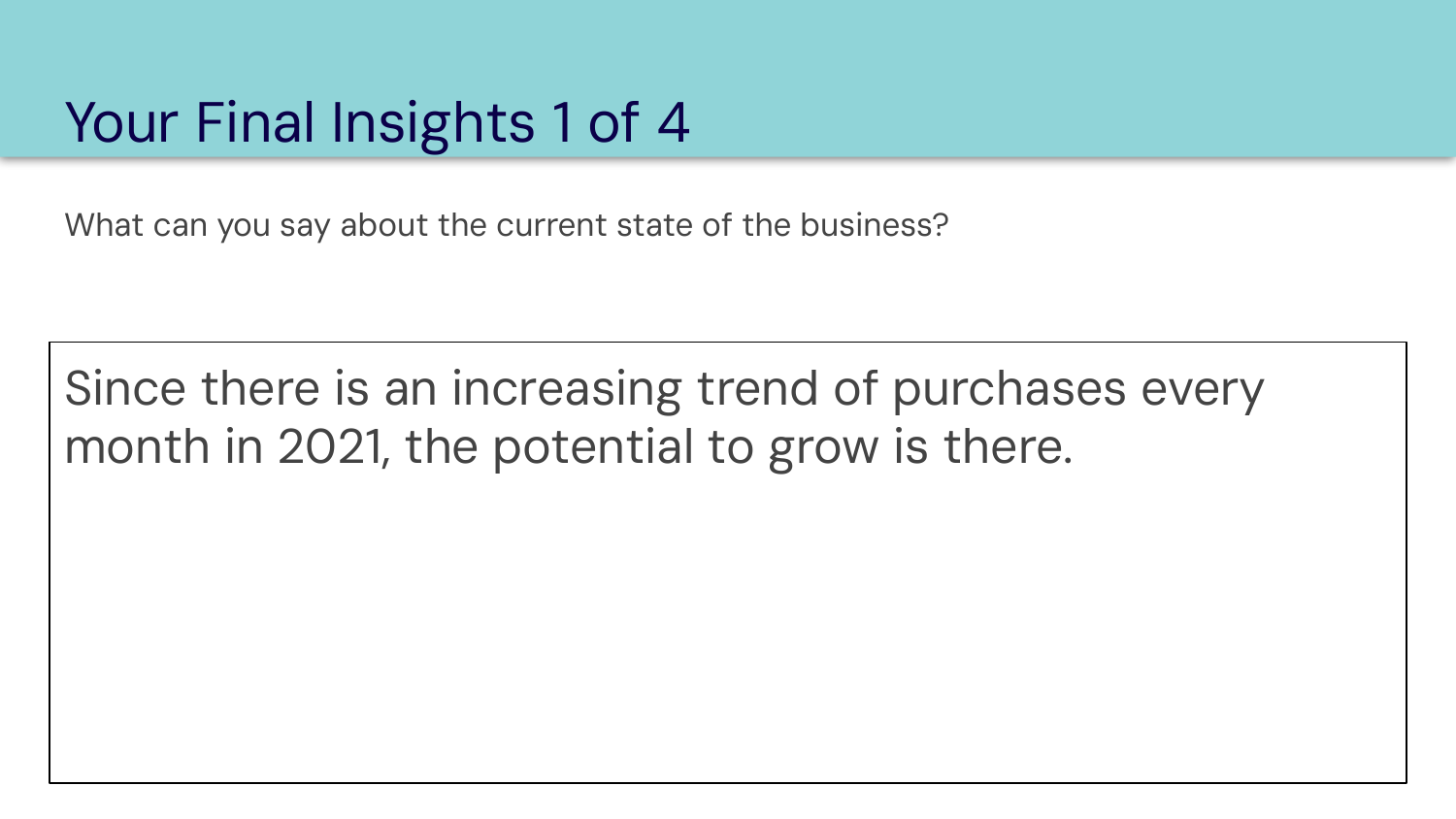

# Your Final Insights 1 of 4
What can you say about the current state of the business?
Since there is an increasing trend of purchases every month in 2021, the potential to grow is there.